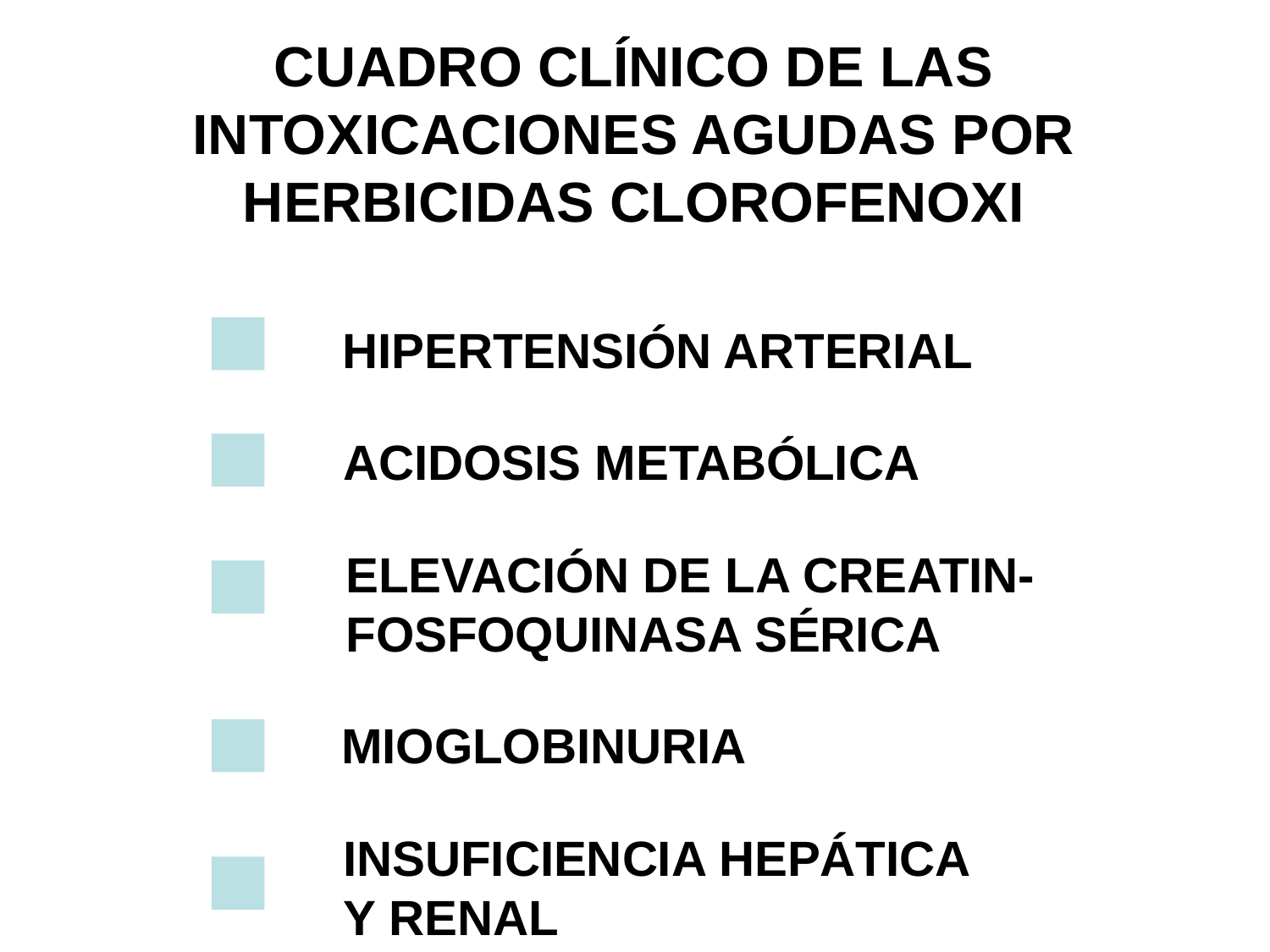

# CUADRO CLÍNICO DE LAS INTOXICACIONES AGUDAS POR HERBICIDAS CLOROFENOXI
HIPERTENSIÓN ARTERIAL

ACIDOSIS METABÓLICA

ELEVACIÓN DE LA CREATIN-
FOSFOQUINASA SÉRICA

MIOGLOBINURIA

INSUFICIENCIA HEPÁTICA
Y RENAL